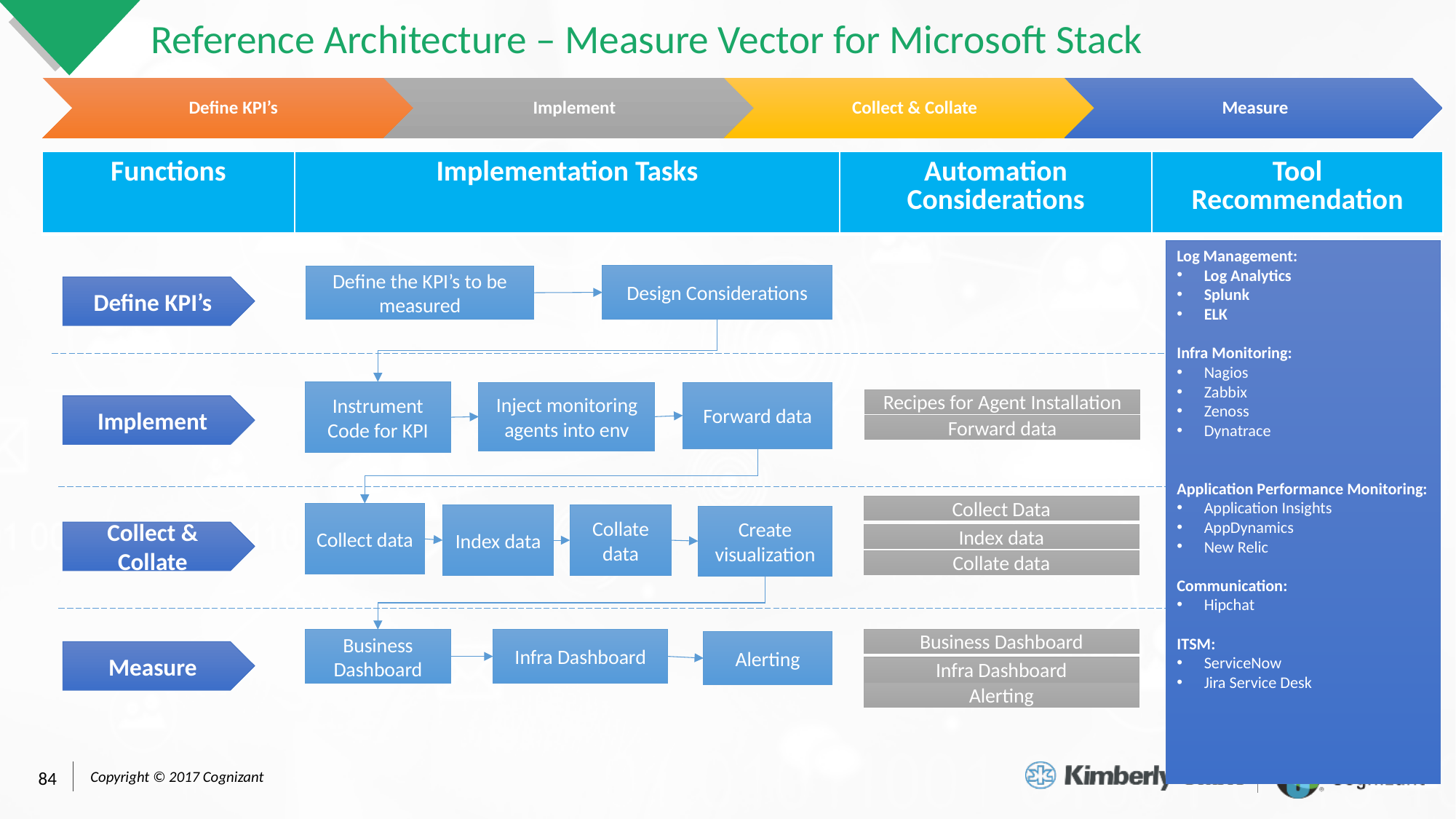

84
# Reference Architecture – Measure Vector for Microsoft Stack
Define KPI’s
Implement
Collect & Collate
Measure
| Functions | Implementation Tasks | Automation Considerations | Tool Recommendation |
| --- | --- | --- | --- |
Log Management:
Log Analytics
Splunk
ELK

Infra Monitoring:
Nagios
Zabbix
Zenoss
Dynatrace

Application Performance Monitoring:
Application Insights
AppDynamics
New Relic

Communication:
Hipchat

ITSM:
ServiceNow
Jira Service Desk

Design Considerations
Define the KPI’s to be measured
Define KPI’s
Instrument Code for KPI
Inject monitoring agents into env
Forward data
Recipes for Agent Installation
Forward data
Implement
Collect Data
Index data
Collate data
Collect data
Index data
Collate data
Create visualization
Collect & Collate
Business Dashboard
Infra Dashboard
Alerting
Business Dashboard
Infra Dashboard
Alerting
Measure